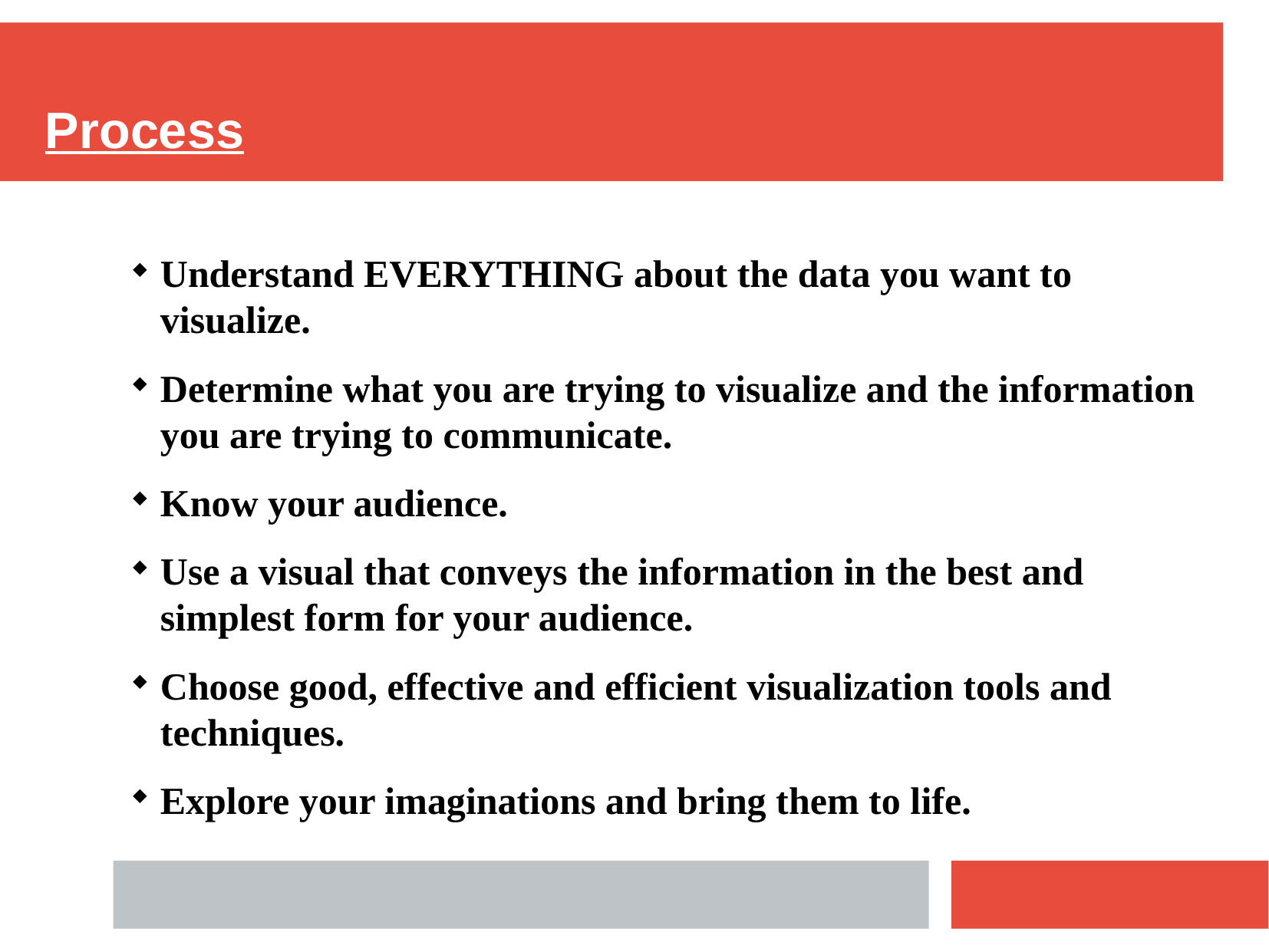

Process
Understand EVERYTHING about the data you want to visualize.
Determine what you are trying to visualize and the information you are trying to communicate.
Know your audience.
Use a visual that conveys the information in the best and simplest form for your audience.
Choose good, effective and efficient visualization tools and techniques.
Explore your imaginations and bring them to life.